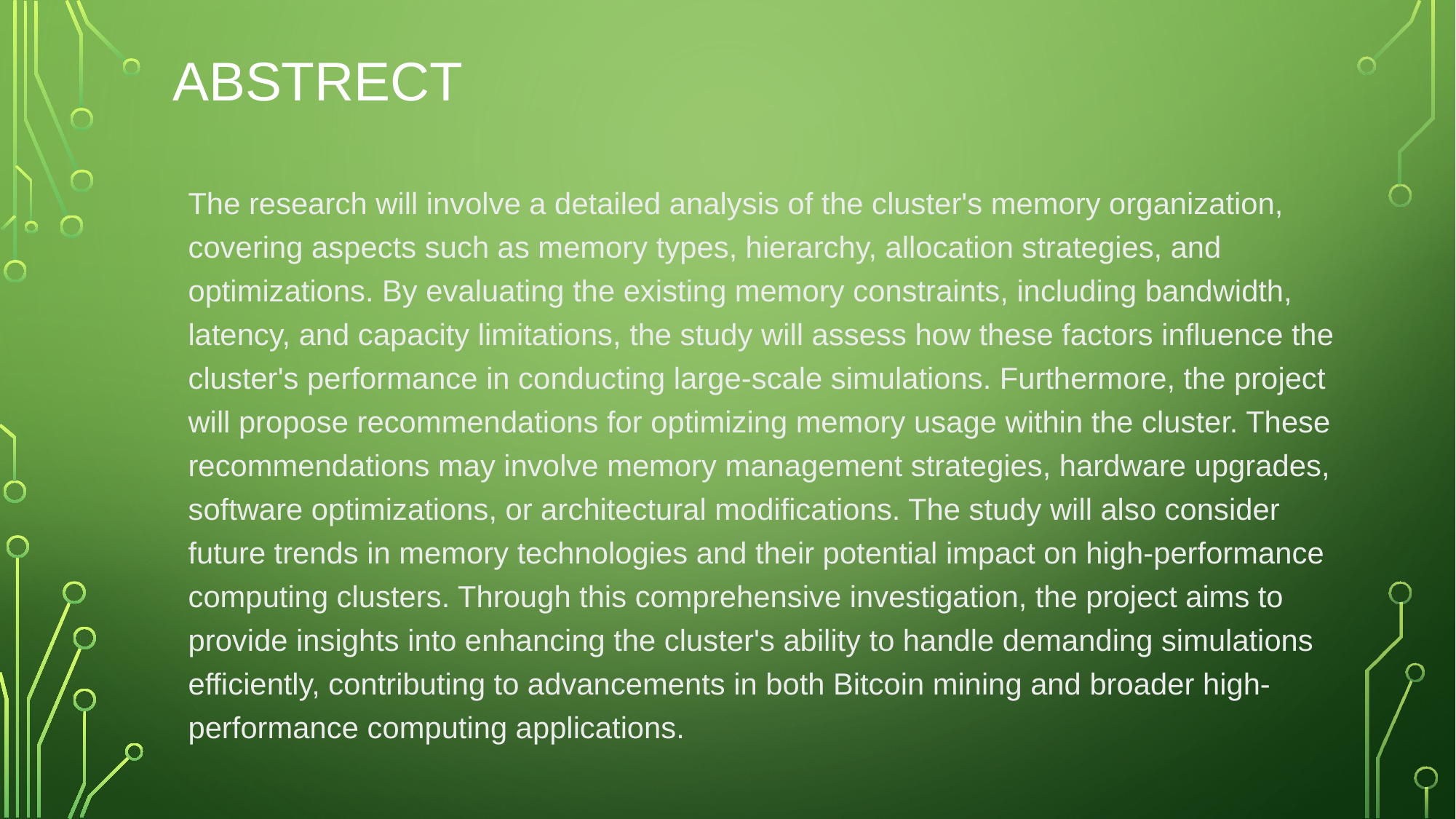

# ABSTRECT
The research will involve a detailed analysis of the cluster's memory organization, covering aspects such as memory types, hierarchy, allocation strategies, and optimizations. By evaluating the existing memory constraints, including bandwidth, latency, and capacity limitations, the study will assess how these factors influence the cluster's performance in conducting large-scale simulations. Furthermore, the project will propose recommendations for optimizing memory usage within the cluster. These recommendations may involve memory management strategies, hardware upgrades, software optimizations, or architectural modifications. The study will also consider future trends in memory technologies and their potential impact on high-performance computing clusters. Through this comprehensive investigation, the project aims to provide insights into enhancing the cluster's ability to handle demanding simulations efficiently, contributing to advancements in both Bitcoin mining and broader high-performance computing applications.